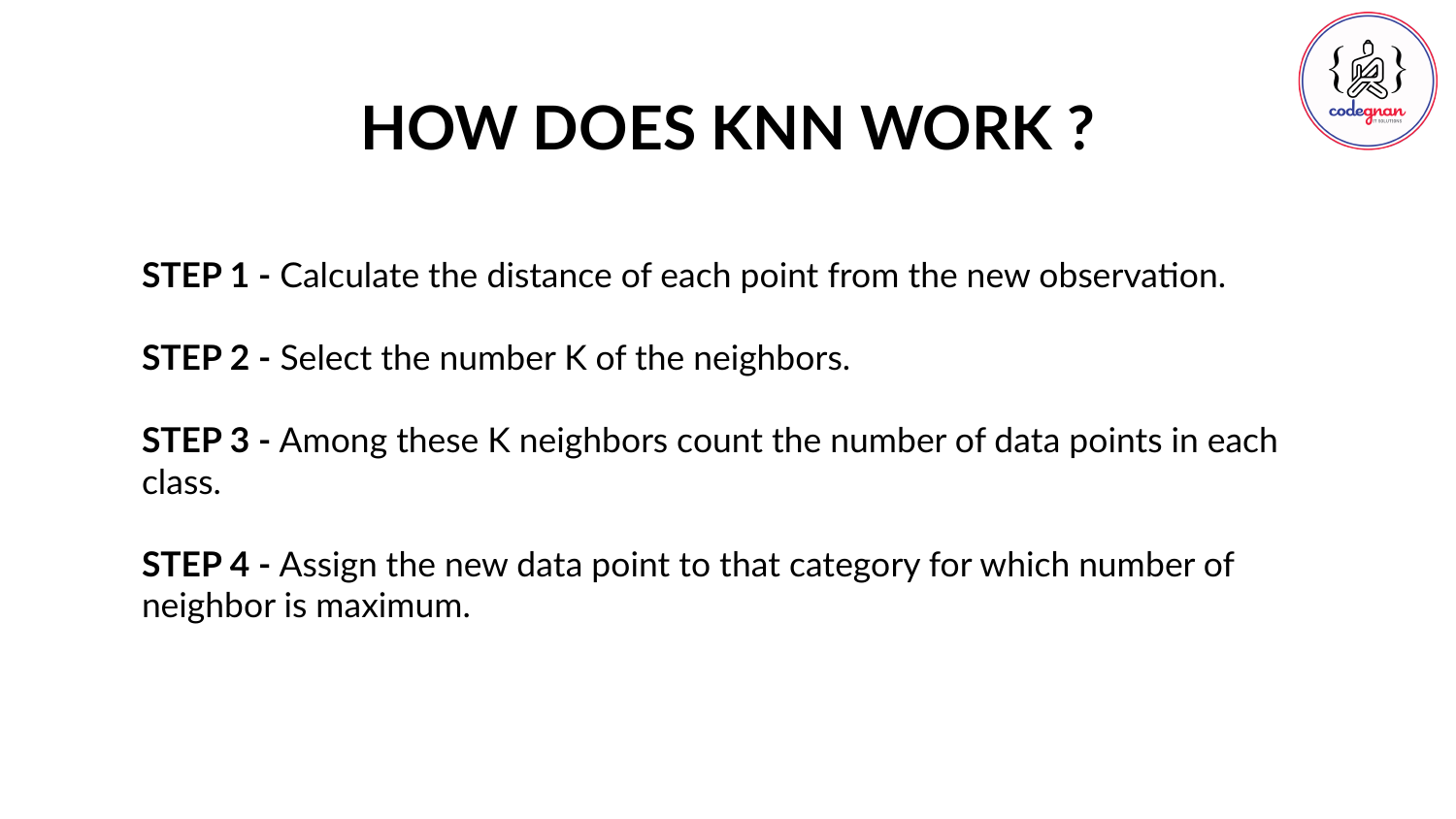

HOW DOES KNN WORK ?
STEP 1 - Calculate the distance of each point from the new observation.

STEP 2 - Select the number K of the neighbors.

STEP 3 - Among these K neighbors count the number of data points in each class.

STEP 4 - Assign the new data point to that category for which number of    neighbor is maximum.